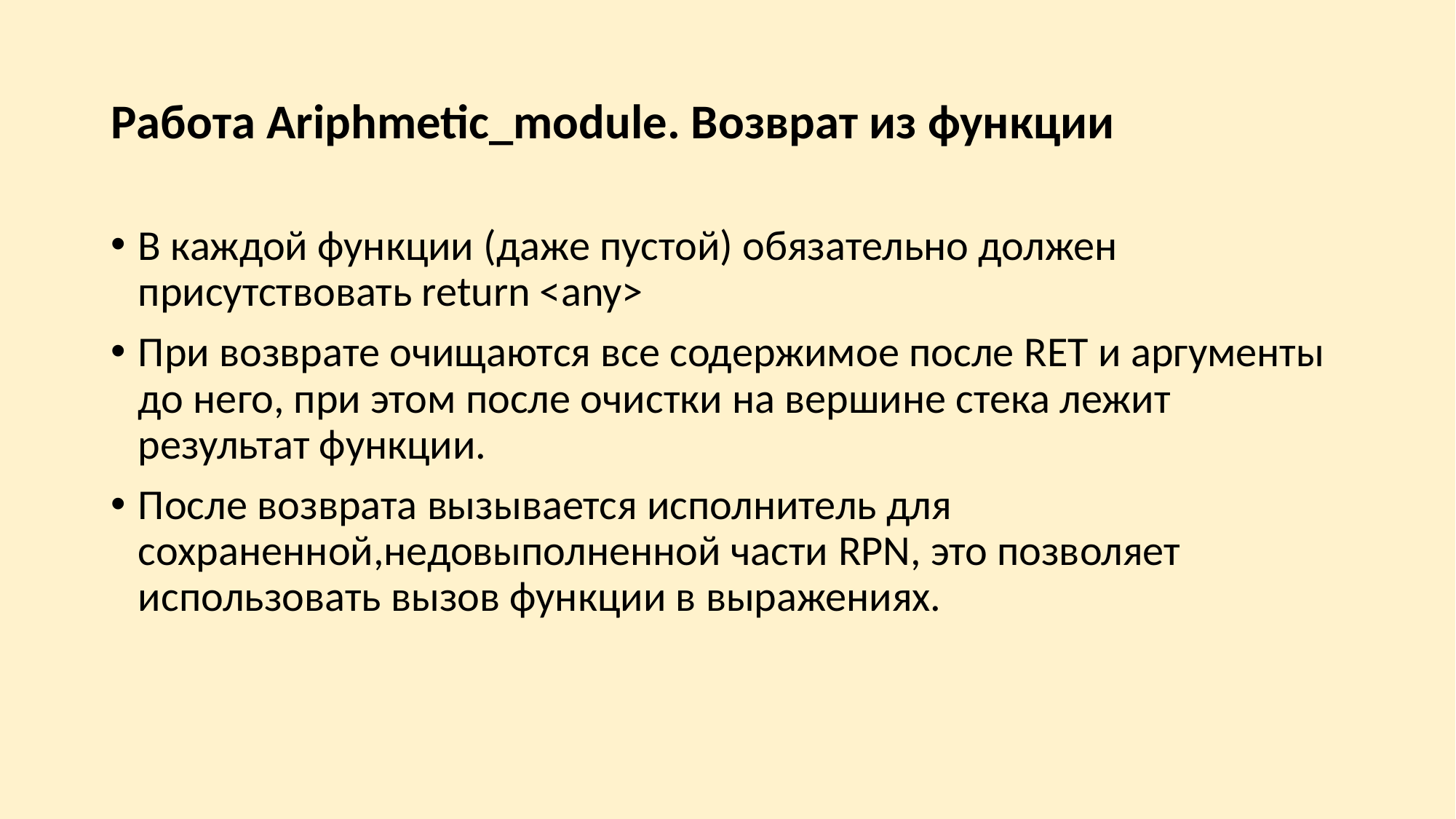

# Работа Ariphmetic_module. Возврат из функции
В каждой функции (даже пустой) обязательно должен присутствовать return <any>
При возврате очищаются все содержимое после RET и аргументы до него, при этом после очистки на вершине стека лежит результат функции.
После возврата вызывается исполнитель для сохраненной,недовыполненной части RPN, это позволяет использовать вызов функции в выражениях.